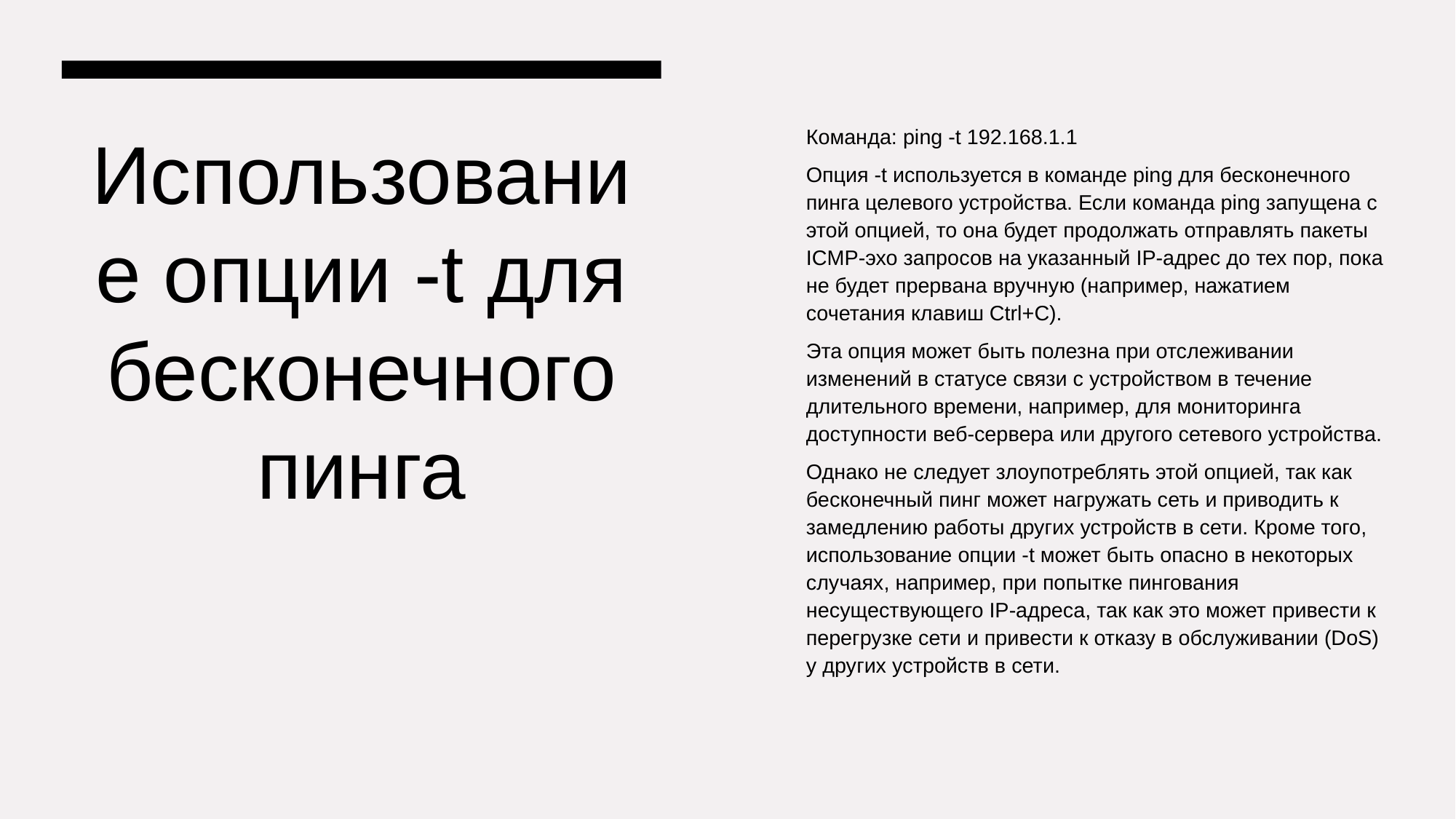

Команда: ping -t 192.168.1.1
Опция -t используется в команде ping для бесконечного пинга целевого устройства. Если команда ping запущена с этой опцией, то она будет продолжать отправлять пакеты ICMP-эхо запросов на указанный IP-адрес до тех пор, пока не будет прервана вручную (например, нажатием сочетания клавиш Ctrl+C).
Эта опция может быть полезна при отслеживании изменений в статусе связи с устройством в течение длительного времени, например, для мониторинга доступности веб-сервера или другого сетевого устройства.
Однако не следует злоупотреблять этой опцией, так как бесконечный пинг может нагружать сеть и приводить к замедлению работы других устройств в сети. Кроме того, использование опции -t может быть опасно в некоторых случаях, например, при попытке пингования несуществующего IP-адреса, так как это может привести к перегрузке сети и привести к отказу в обслуживании (DoS) у других устройств в сети.
# Использование опции -t для бесконечного пинга